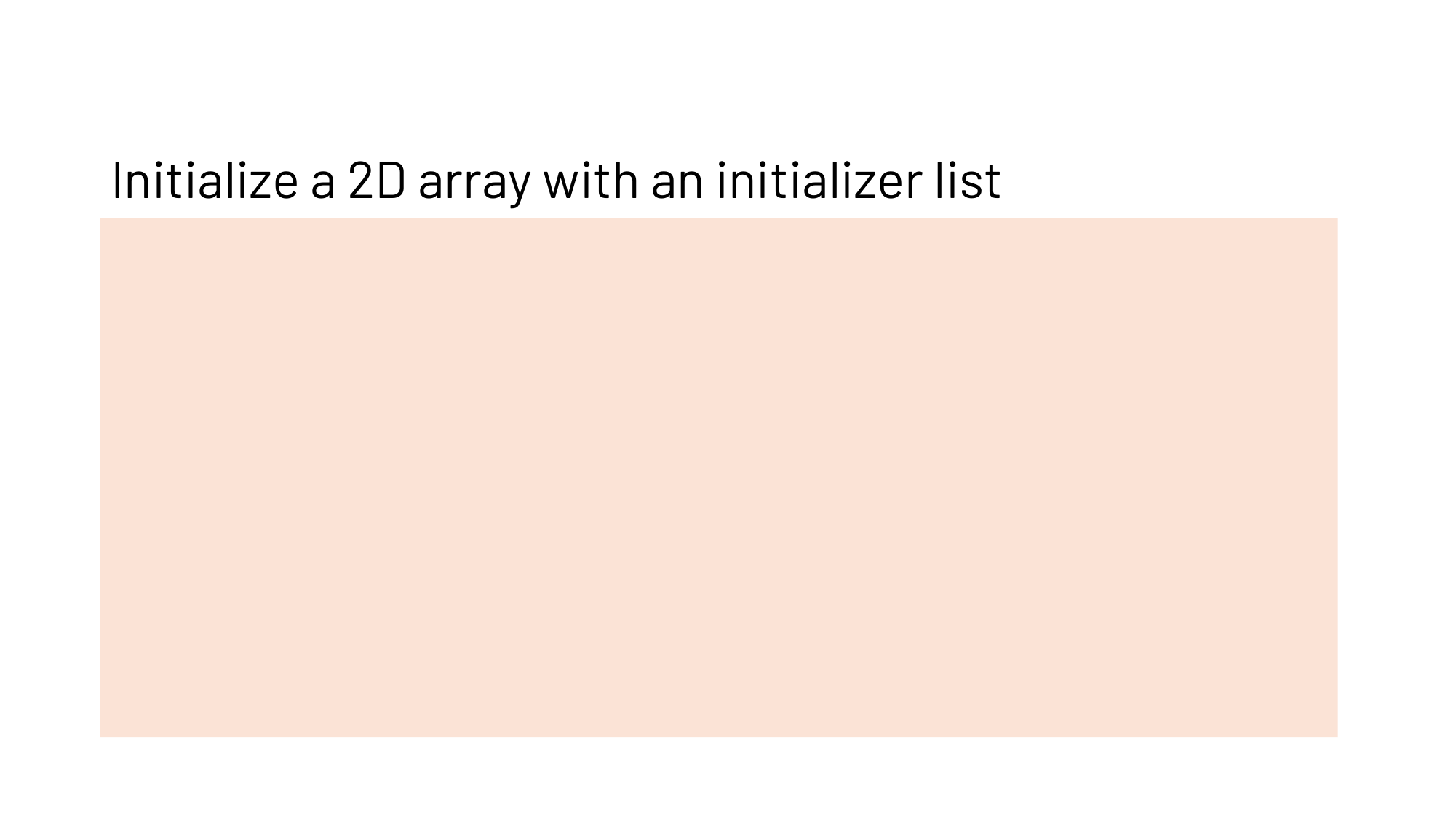

# Initialize a 2D array with an initializer list